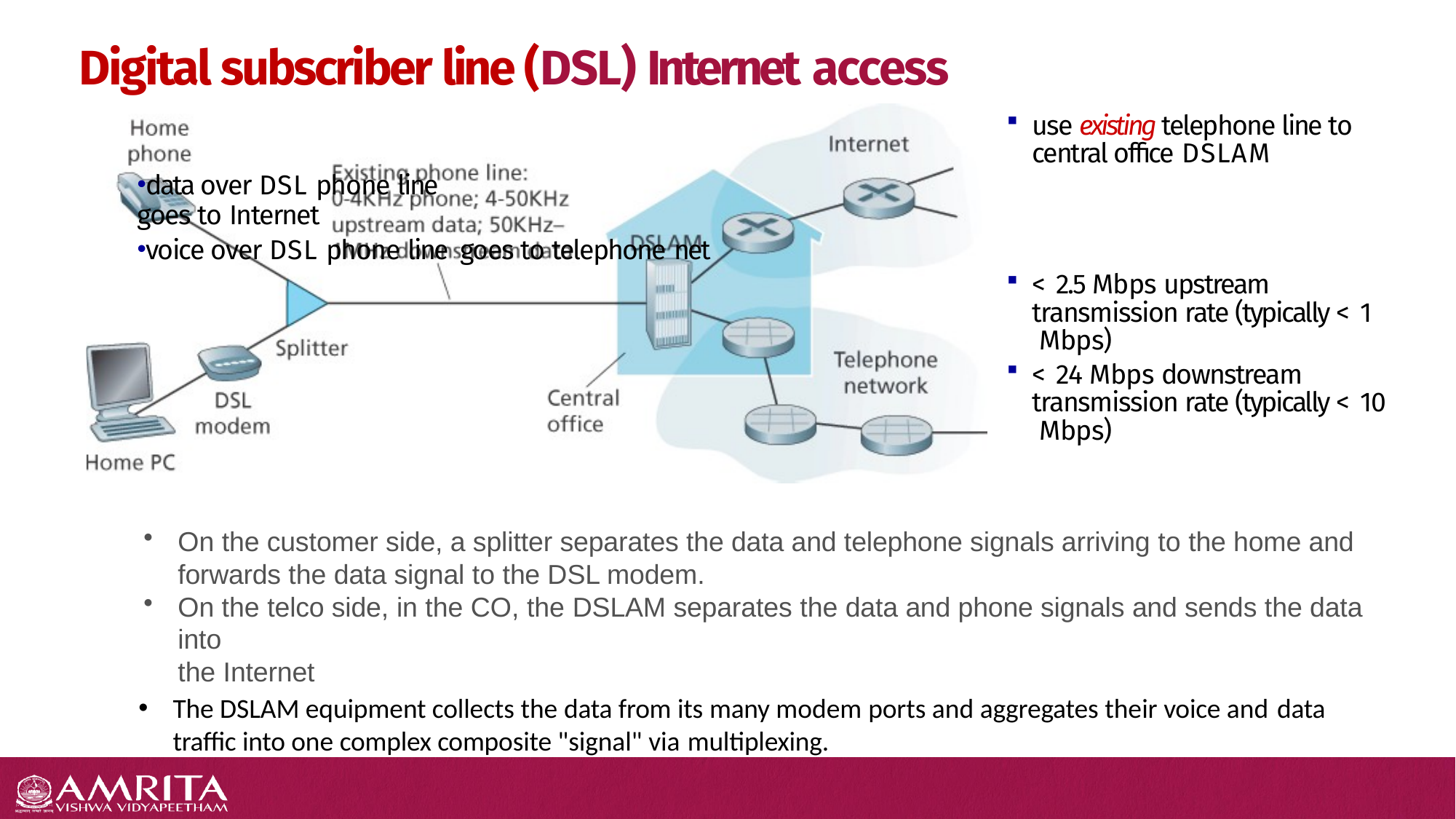

# Digital subscriber line (DSL) Internet access

use existing telephone line to  central office DSLAM
data over DSL phone line
goes to Internet
voice over DSL phone line  goes to telephone net
< 2.5 Mbps upstream  transmission rate (typically < 1  Mbps)
< 24 Mbps downstream  transmission rate (typically < 10  Mbps)

On the customer side, a splitter separates the data and telephone signals arriving to the home and  forwards the data signal to the DSL modem.
On the telco side, in the CO, the DSLAM separates the data and phone signals and sends the data into
the Internet
The DSLAM equipment collects the data from its many modem ports and aggregates their voice and data
traffic into one complex composite "signal" via multiplexing.